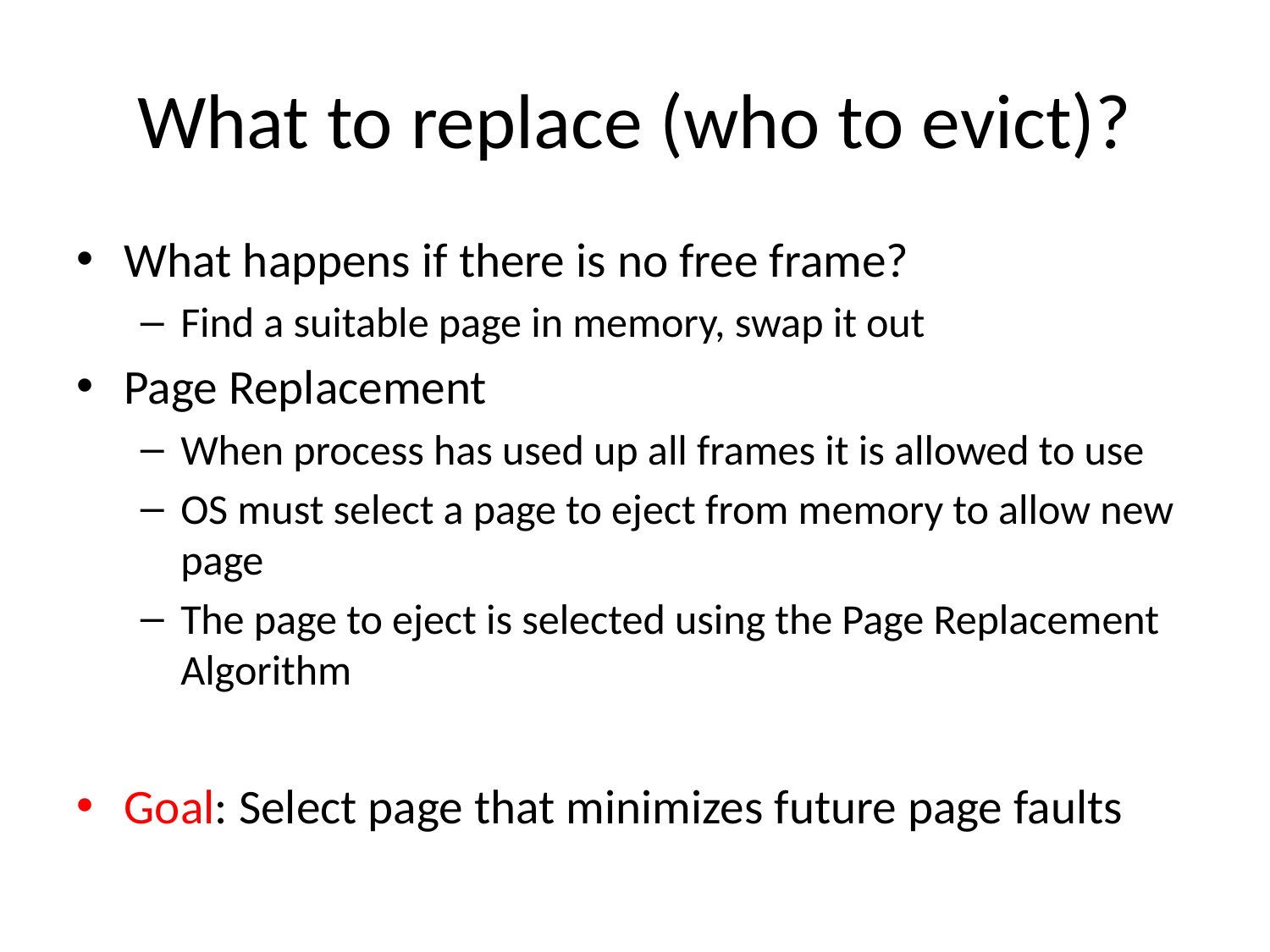

# What to replace (who to evict)?
What happens if there is no free frame?
Find a suitable page in memory, swap it out
Page Replacement
When process has used up all frames it is allowed to use
OS must select a page to eject from memory to allow new page
The page to eject is selected using the Page Replacement Algorithm

Goal: Select page that minimizes future page faults